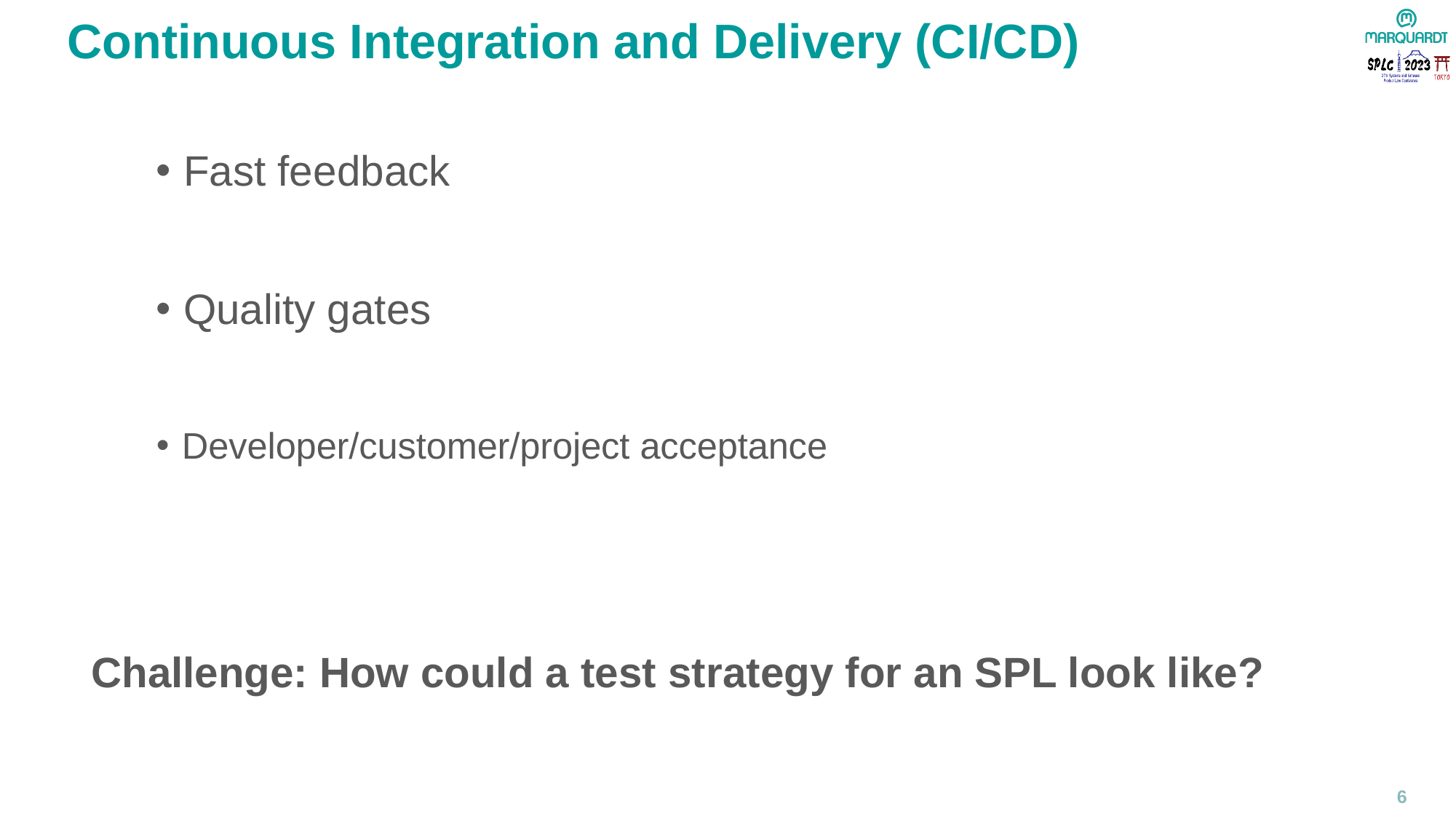

# Continuous Integration and Delivery (CI/CD)
Fast feedback

Quality gates
Developer/customer/project acceptance
Challenge: How could a test strategy for an SPL look like?
6